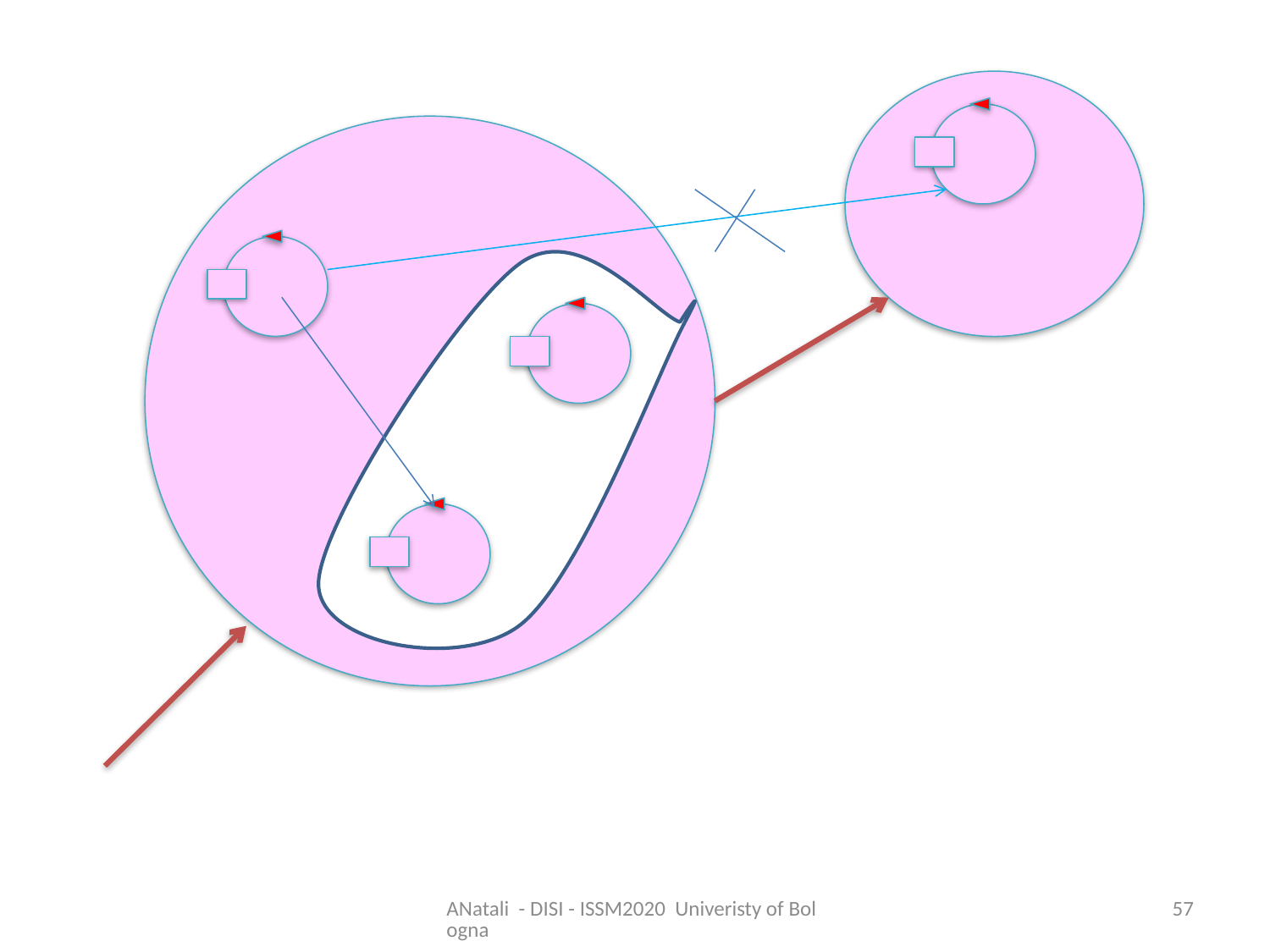

ANatali  - DISI - ISSM2020  Univeristy of Bologna
57